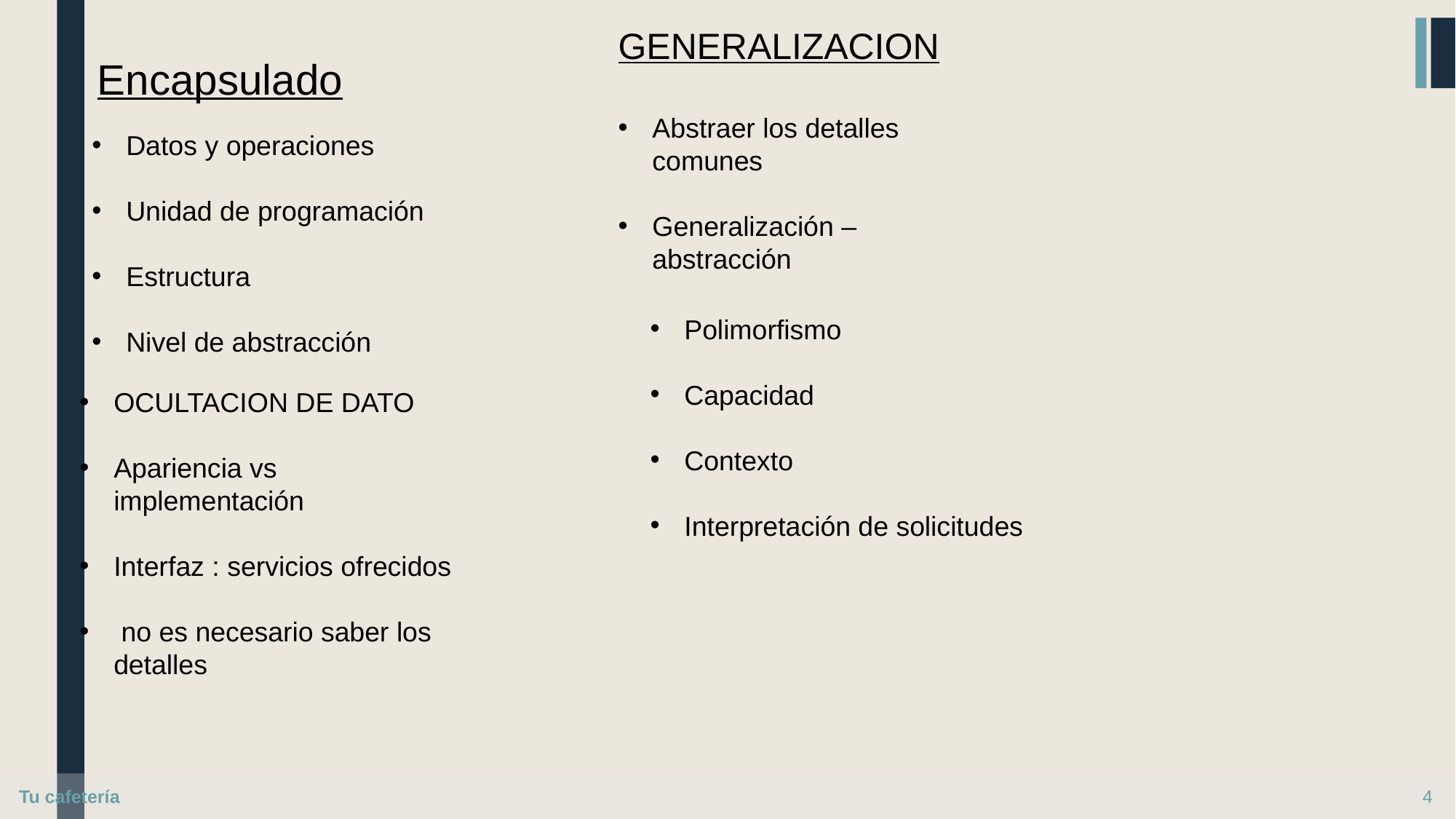

GENERALIZACION

Abstraer los detalles comunes

Generalización – abstracción

#
Encapsulado
Datos y operaciones

Unidad de programación

Estructura

Nivel de abstracción

Polimorfismo

Capacidad

Contexto

Interpretación de solicitudes
OCULTACION DE DATO

Apariencia vs implementación

Interfaz : servicios ofrecidos

 no es necesario saber los detalles